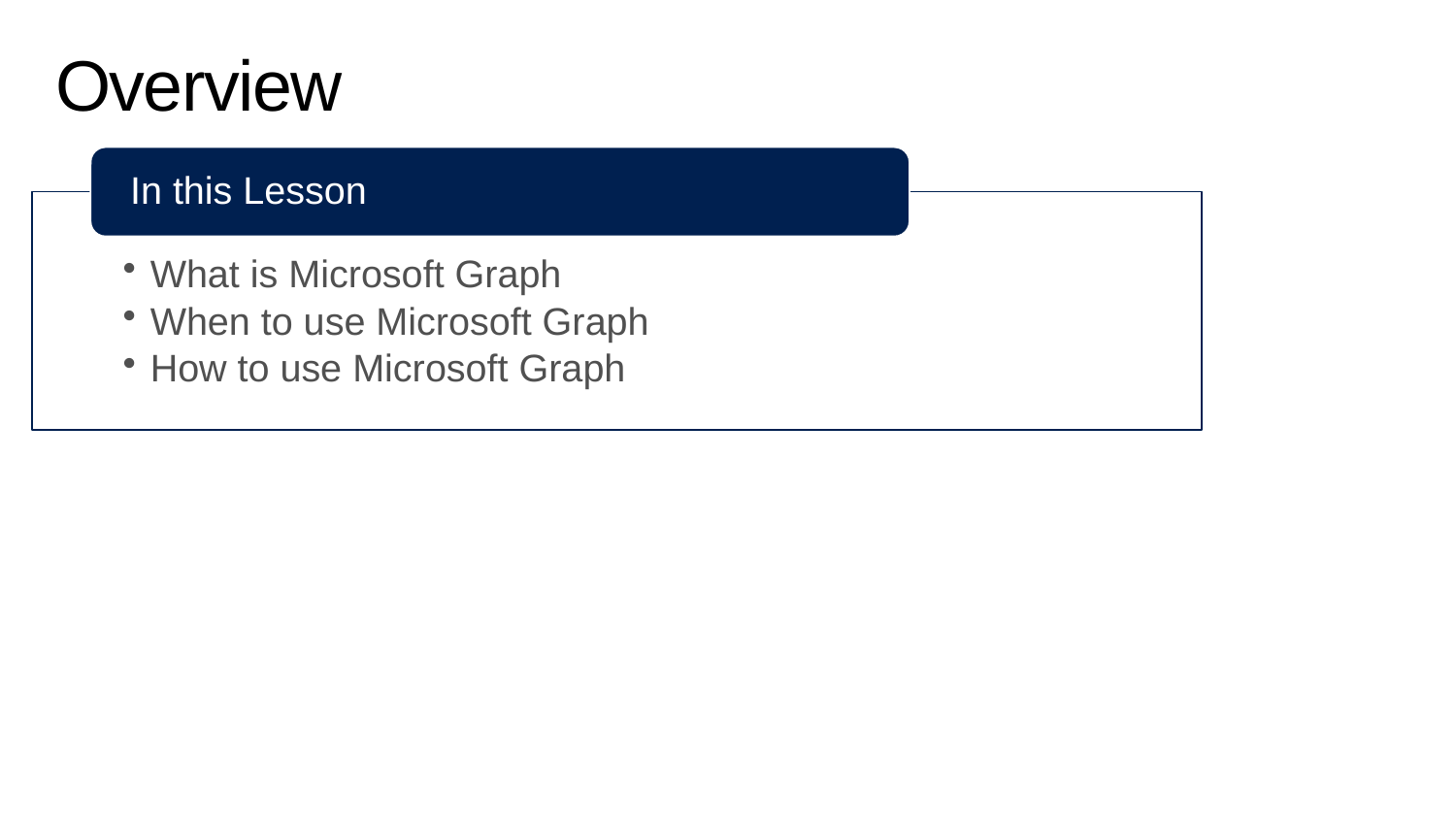

# Overview
What is Microsoft Graph
When to use Microsoft Graph
How to use Microsoft Graph
In this Lesson